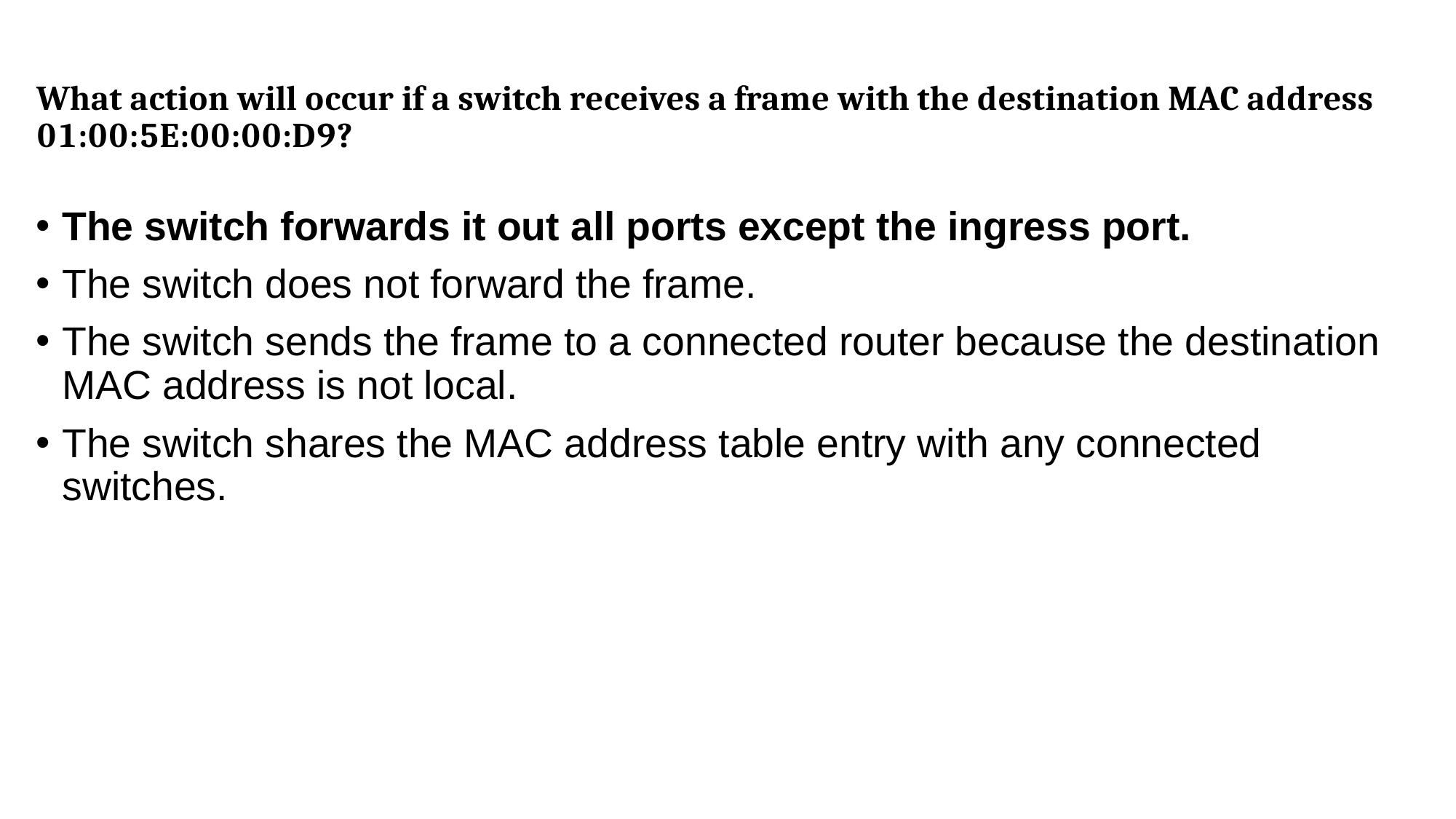

What action will occur if a switch receives a frame with the destination MAC address 01:00:5E:00:00:D9?
The switch forwards it out all ports except the ingress port.
The switch does not forward the frame.
The switch sends the frame to a connected router because the destination MAC address is not local.
The switch shares the MAC address table entry with any connected switches.